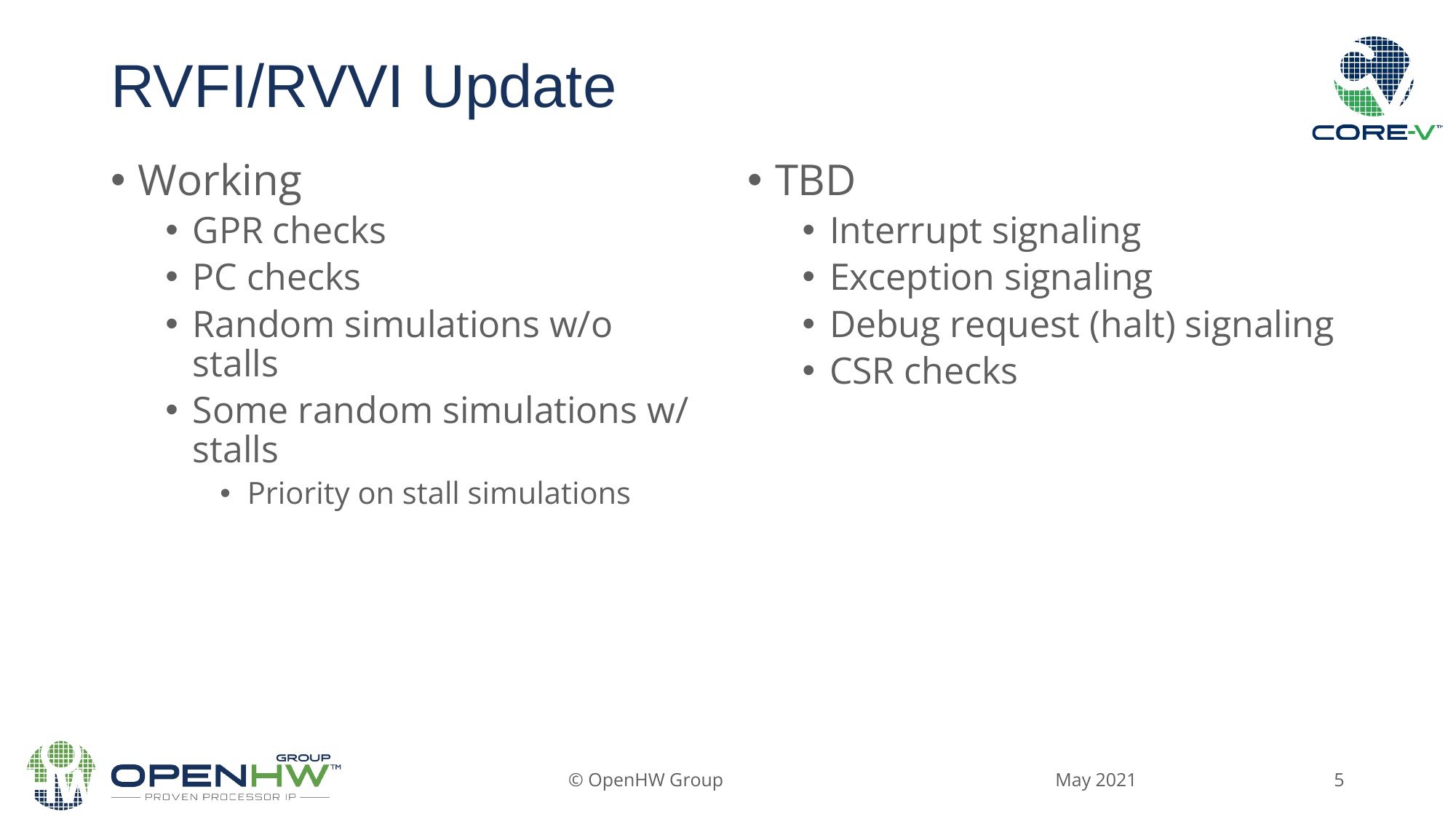

# RVFI/RVVI Update
Working
GPR checks
PC checks
Random simulations w/o stalls
Some random simulations w/ stalls
Priority on stall simulations
TBD
Interrupt signaling
Exception signaling
Debug request (halt) signaling
CSR checks
May 2021
© OpenHW Group
5